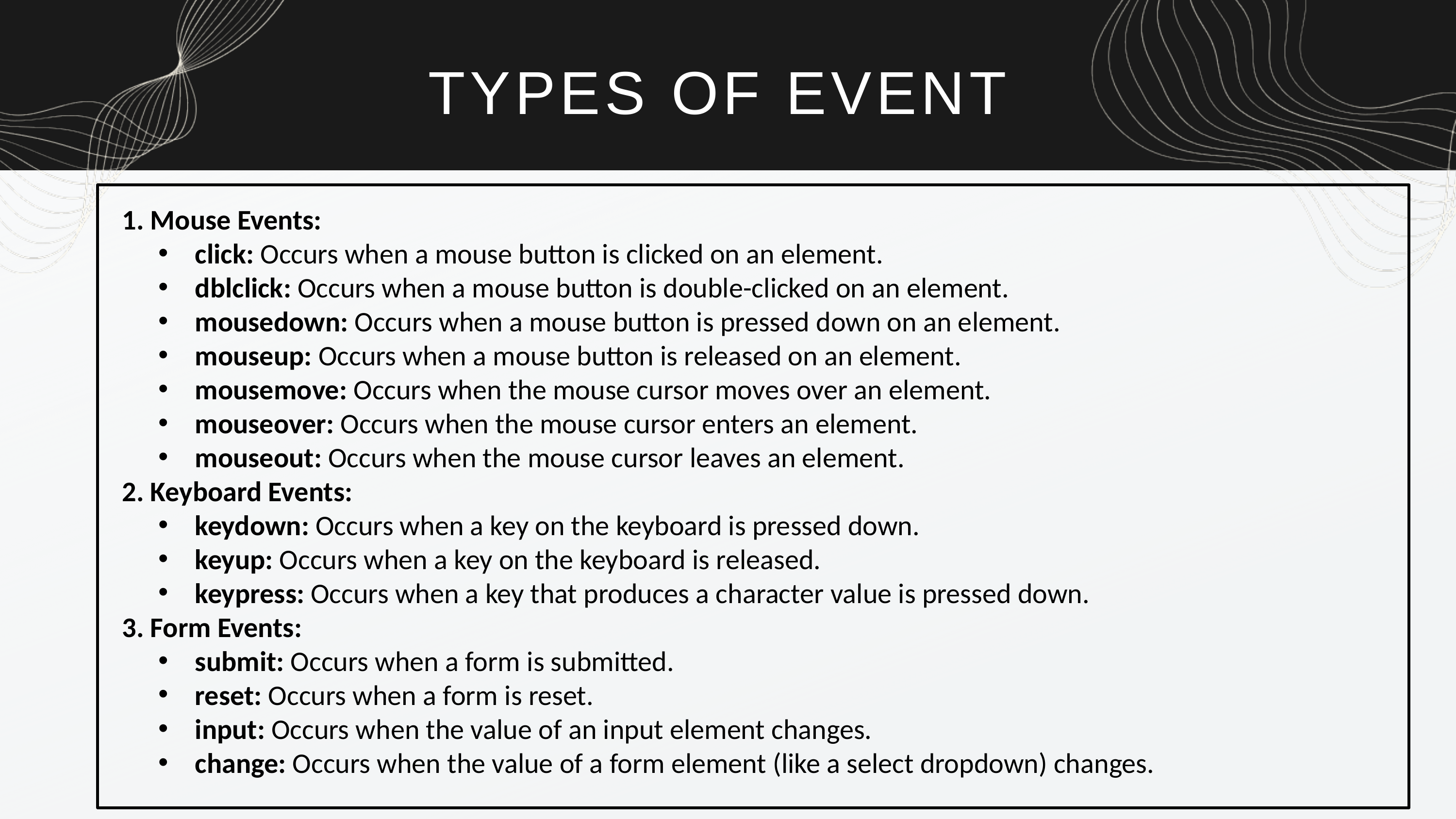

TYPES OF EVENT

1. Mouse Events:
click: Occurs when a mouse button is clicked on an element.
dblclick: Occurs when a mouse button is double-clicked on an element.
mousedown: Occurs when a mouse button is pressed down on an element.
mouseup: Occurs when a mouse button is released on an element.
mousemove: Occurs when the mouse cursor moves over an element.
mouseover: Occurs when the mouse cursor enters an element.
mouseout: Occurs when the mouse cursor leaves an element.
2. Keyboard Events:
keydown: Occurs when a key on the keyboard is pressed down.
keyup: Occurs when a key on the keyboard is released.
keypress: Occurs when a key that produces a character value is pressed down.
3. Form Events:
submit: Occurs when a form is submitted.
reset: Occurs when a form is reset.
input: Occurs when the value of an input element changes.
change: Occurs when the value of a form element (like a select dropdown) changes.